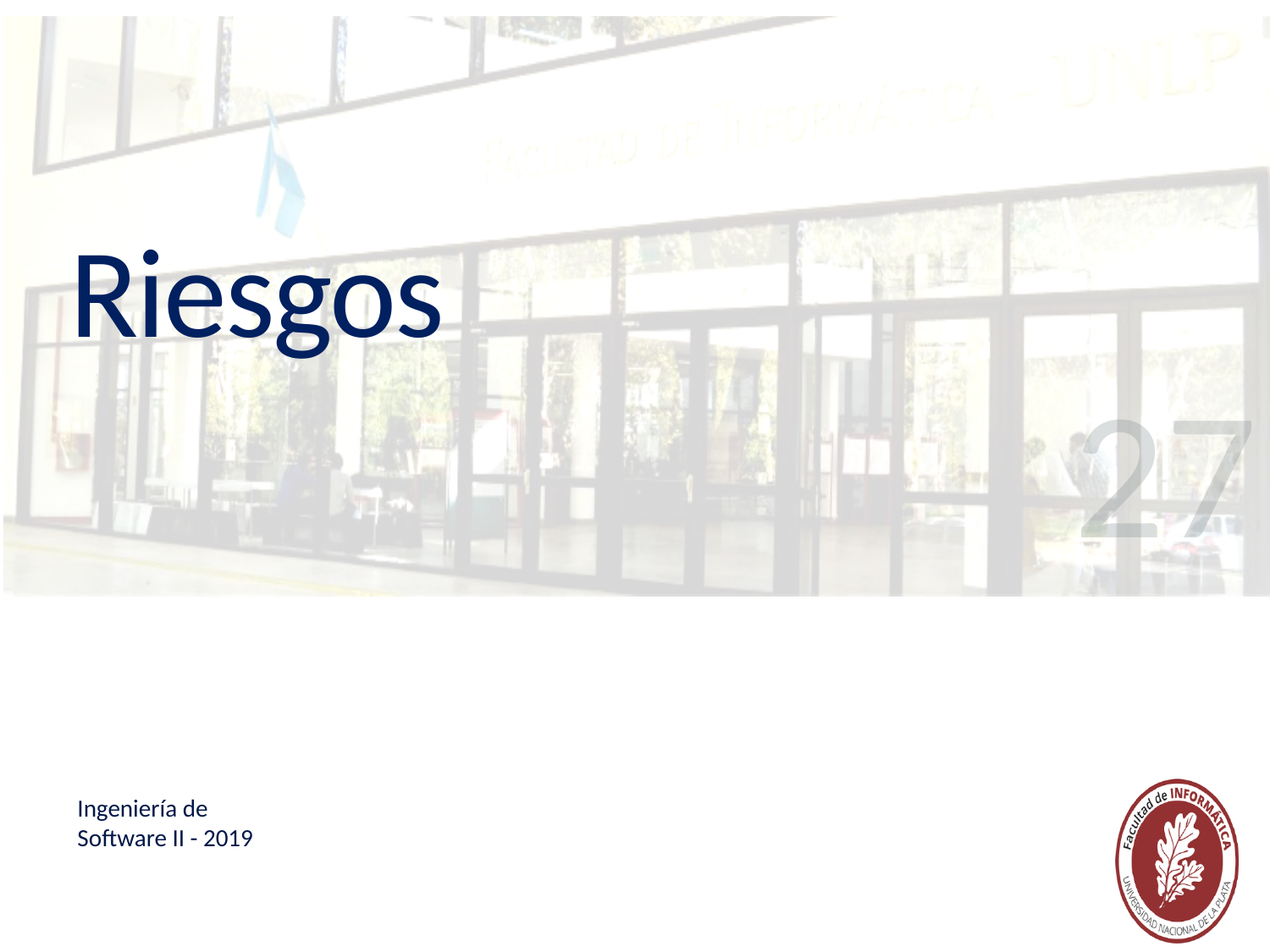

# Riesgos
27

Ingeniería de Software II - 2019